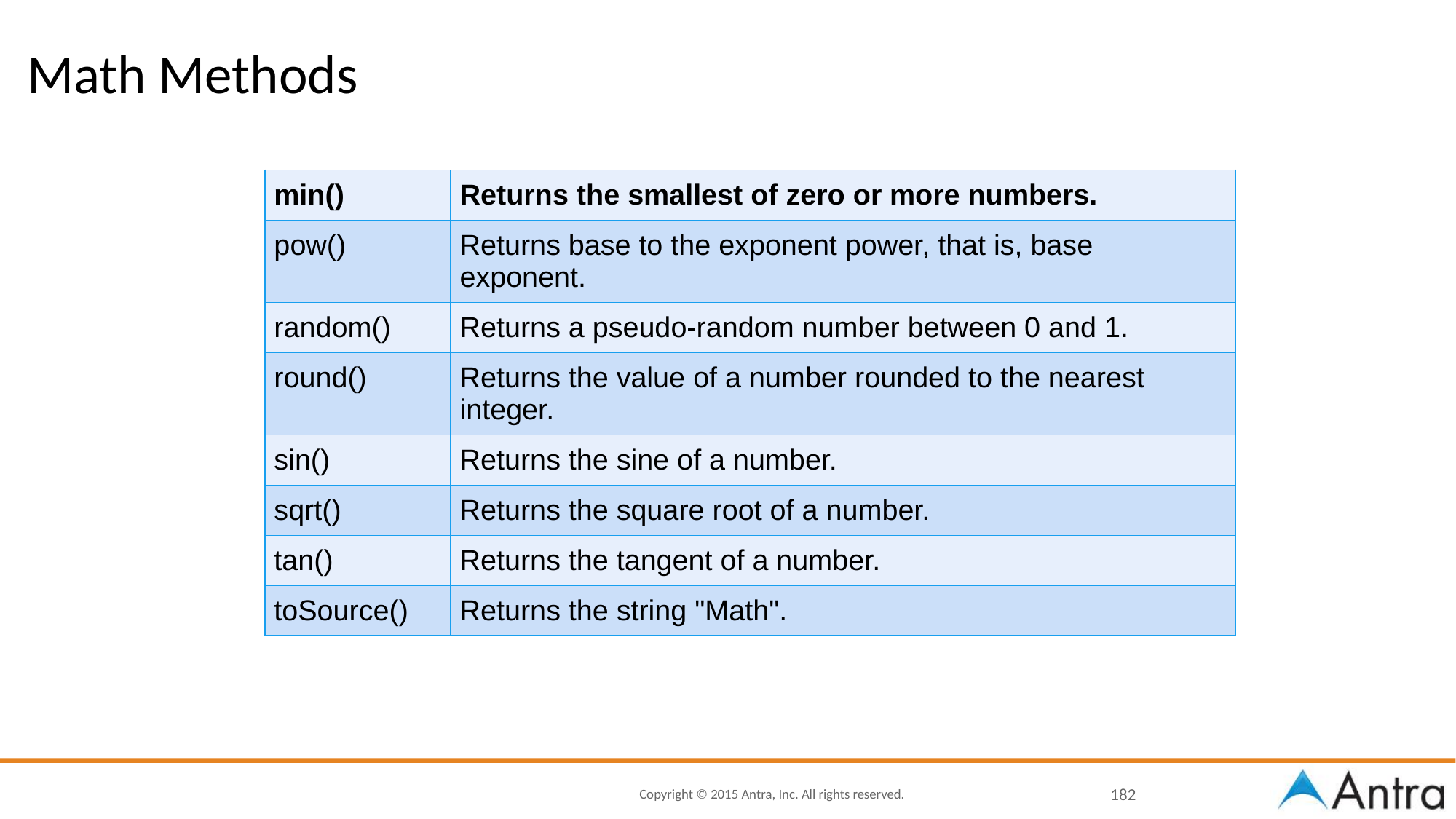

# Math Methods
| min() | Returns the smallest of zero or more numbers. |
| --- | --- |
| pow() | Returns base to the exponent power, that is, base exponent. |
| random() | Returns a pseudo-random number between 0 and 1. |
| round() | Returns the value of a number rounded to the nearest integer. |
| sin() | Returns the sine of a number. |
| sqrt() | Returns the square root of a number. |
| tan() | Returns the tangent of a number. |
| toSource() | Returns the string "Math". |
182